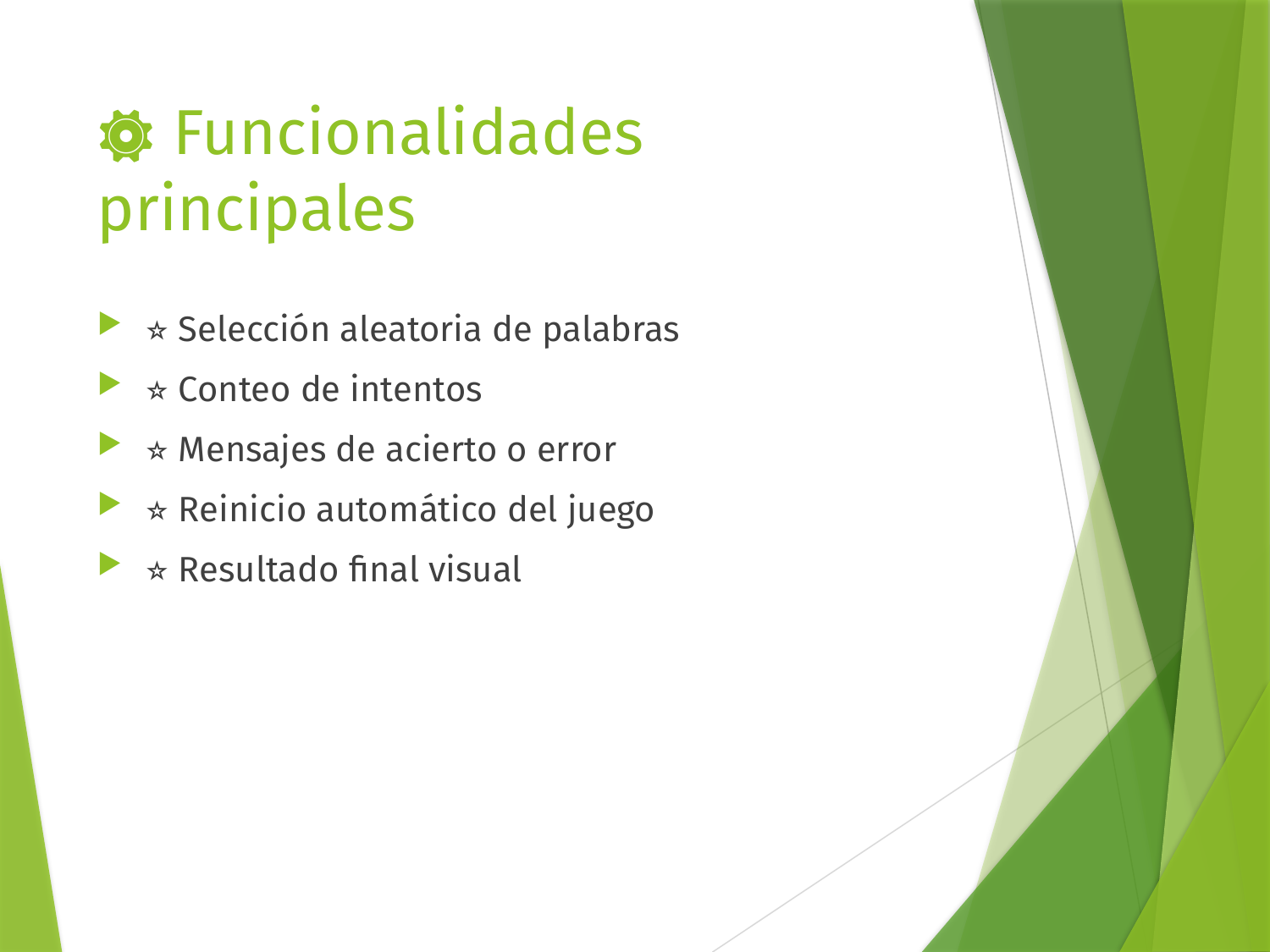

# ⚙️ Funcionalidades principales
⭐ Selección aleatoria de palabras
⭐ Conteo de intentos
⭐ Mensajes de acierto o error
⭐ Reinicio automático del juego
⭐ Resultado final visual